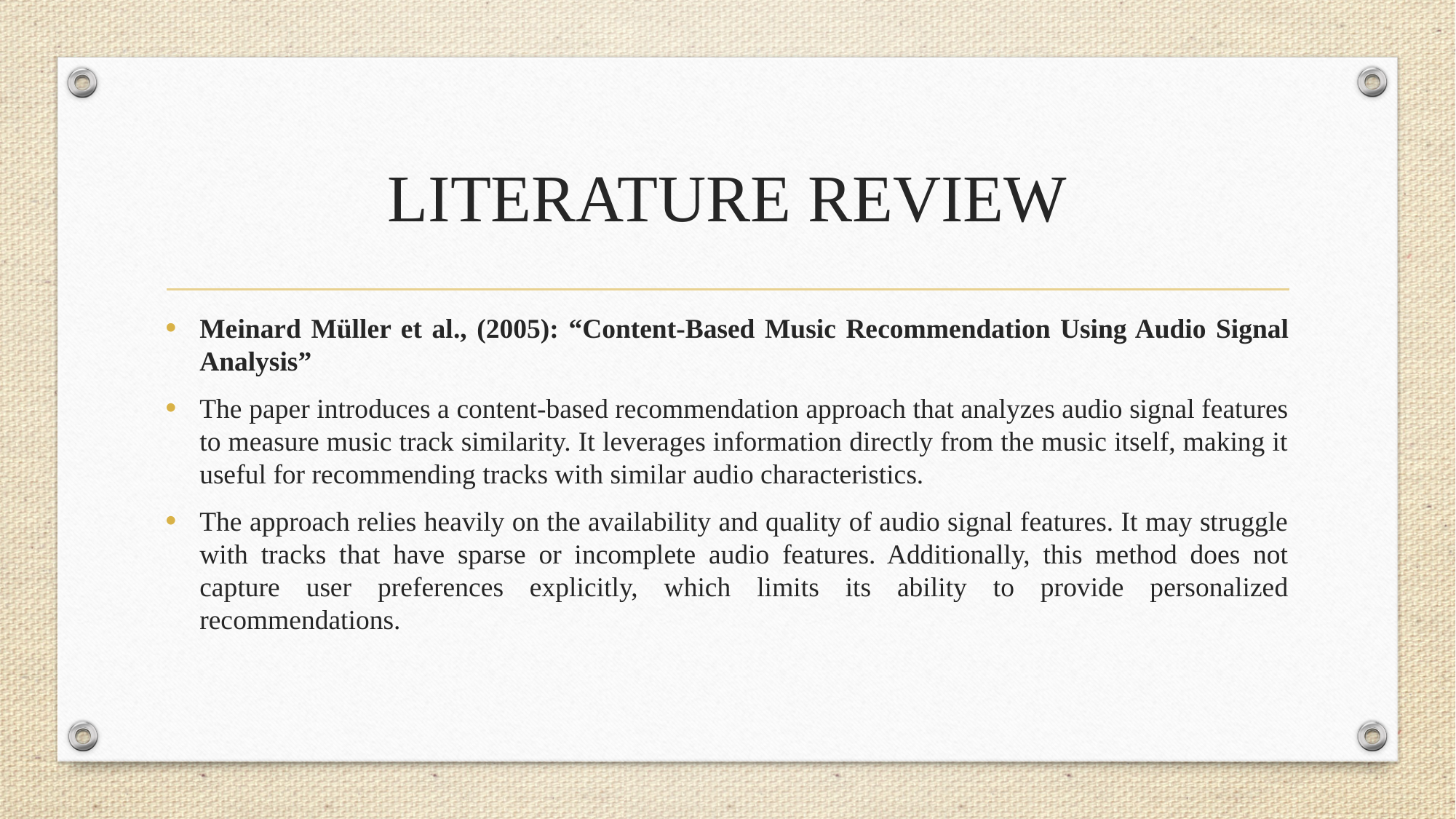

# LITERATURE REVIEW
Meinard Müller et al., (2005): “Content-Based Music Recommendation Using Audio Signal Analysis”
The paper introduces a content-based recommendation approach that analyzes audio signal features to measure music track similarity. It leverages information directly from the music itself, making it useful for recommending tracks with similar audio characteristics.
The approach relies heavily on the availability and quality of audio signal features. It may struggle with tracks that have sparse or incomplete audio features. Additionally, this method does not capture user preferences explicitly, which limits its ability to provide personalized recommendations.